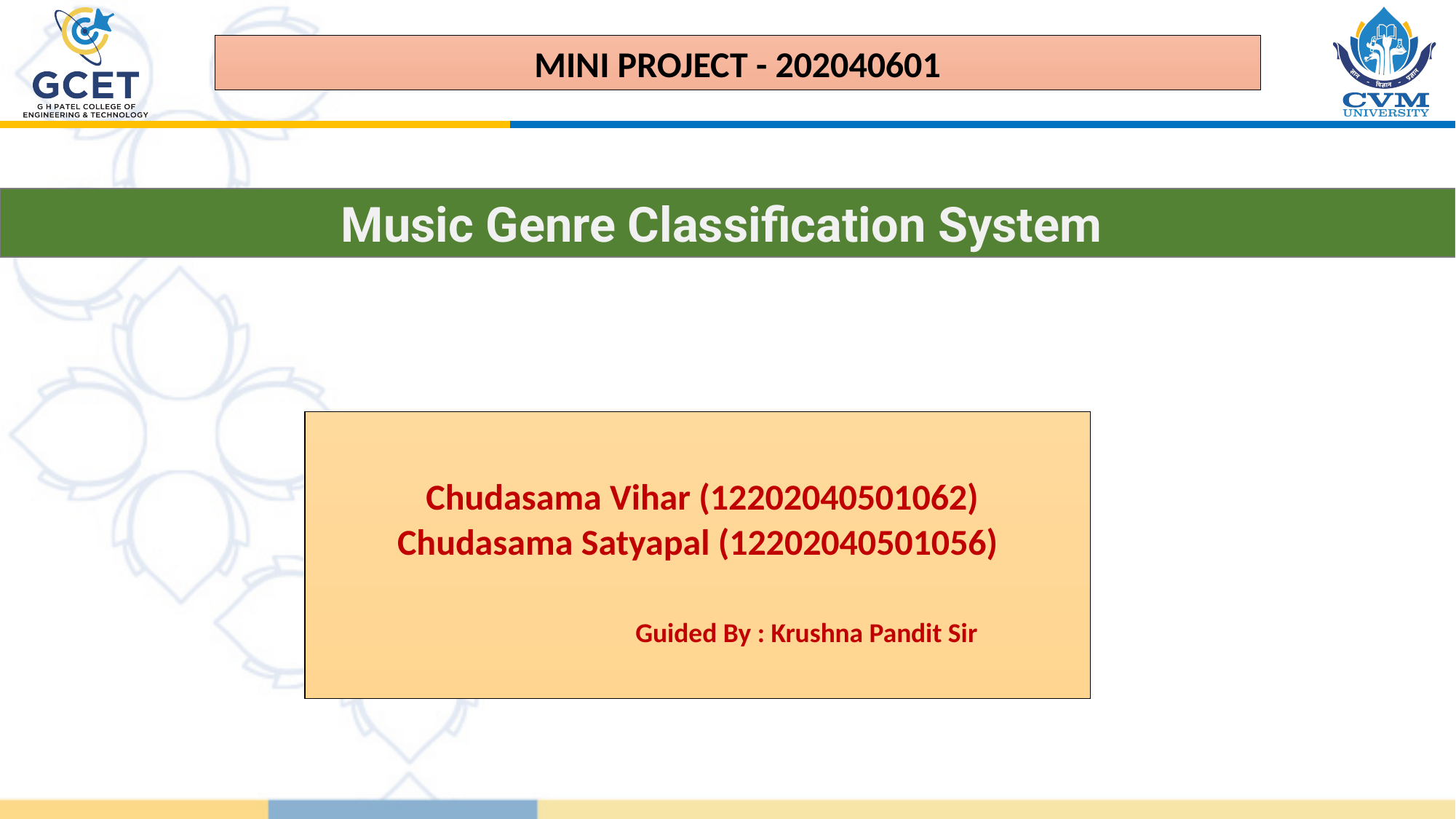

MINI PROJECT - 202040601
Music Genre Classification System

 Chudasama Vihar (12202040501062)
Chudasama Satyapal (12202040501056)

		Guided By : Krushna Pandit Sir